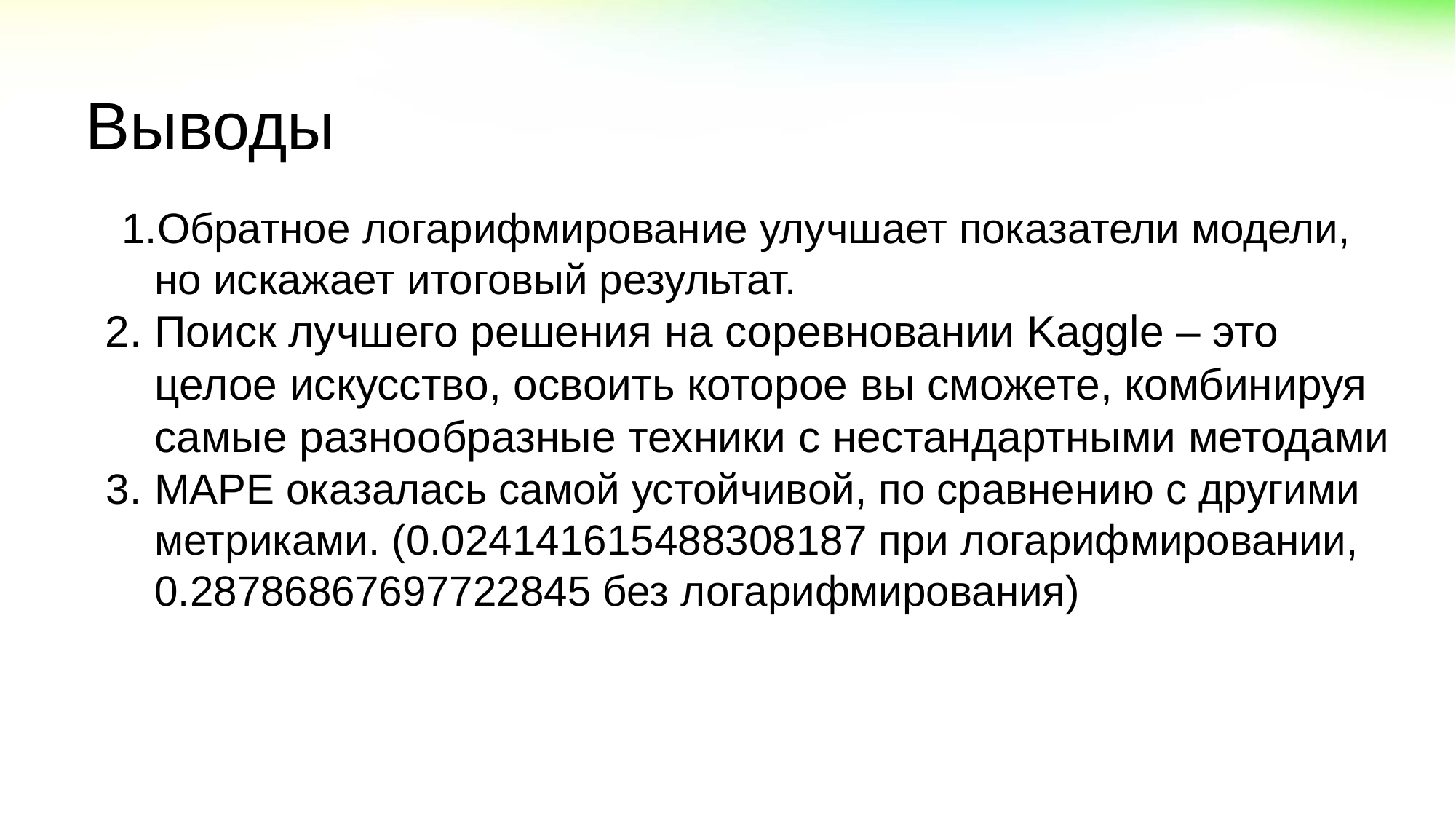

# Выводы

Обратное логарифмирование улучшает показатели модели, но искажает итоговый результат.
Поиск лучшего решения на соревновании Kaggle – это целое искусство, освоить которое вы сможете, комбинируя самые разнообразные техники с нестандартными методами
MAPE оказалась самой устойчивой, по сравнению с другими метриками. (0.024141615488308187 при логарифмировании, 0.28786867697722845 без логарифмирования)